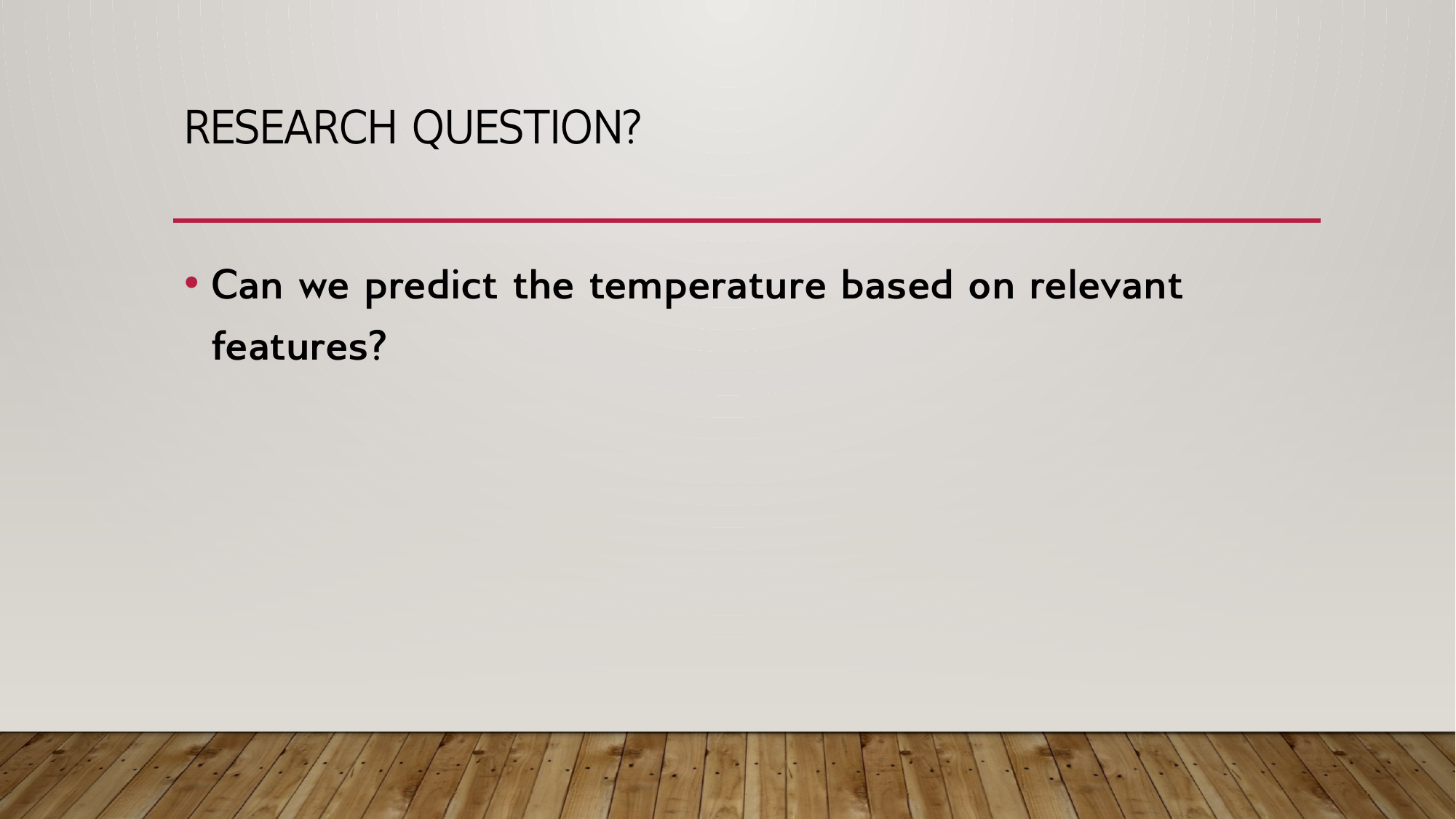

# Research Question?
Can we predict the temperature based on relevant features?